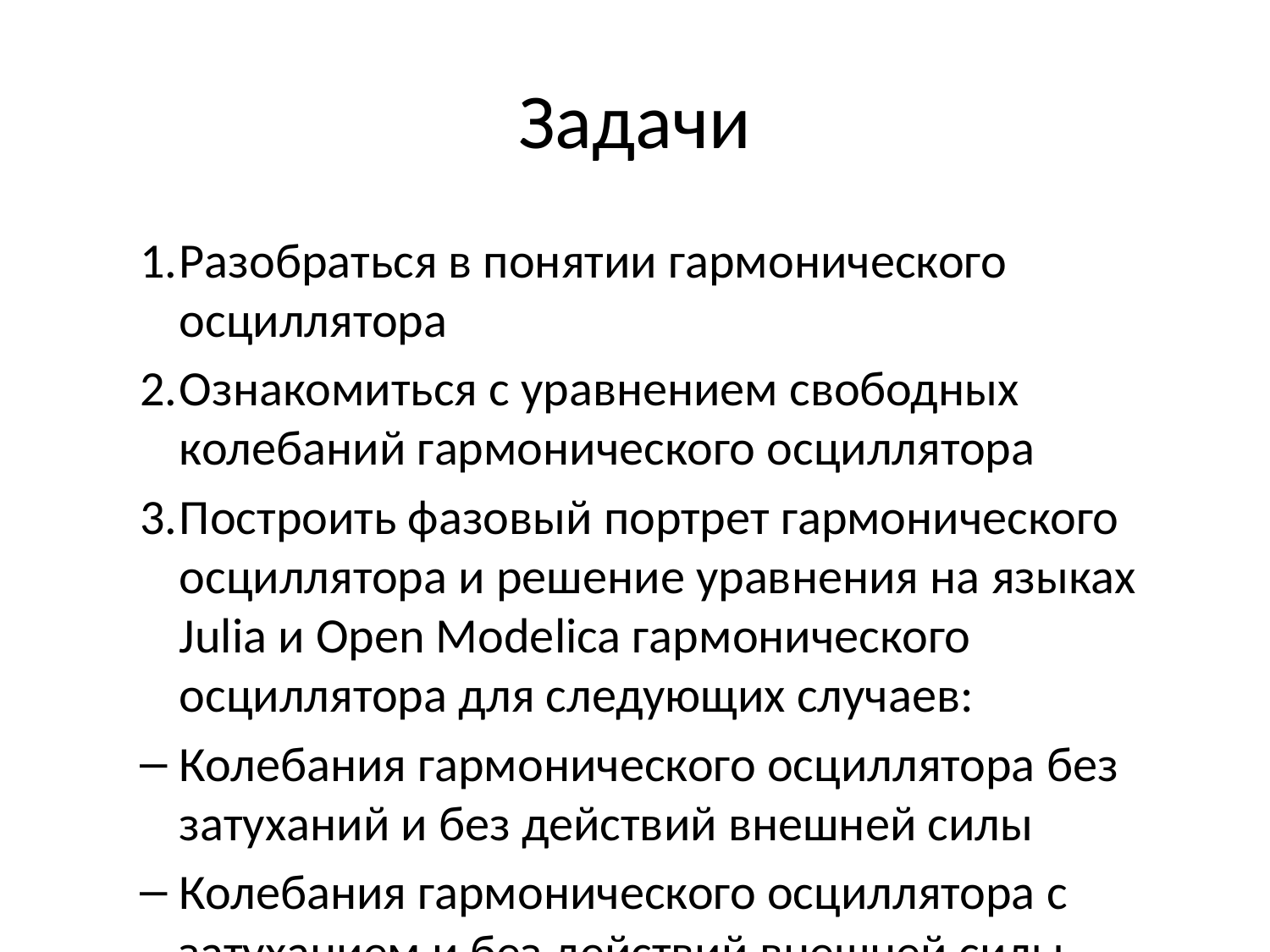

# Задачи
Разобраться в понятии гармонического осциллятора
Ознакомиться с уравнением свободных колебаний гармонического осциллятора
Построить фазовый портрет гармонического осциллятора и решение уравнения на языках Julia и Open Modelica гармонического осциллятора для следующих случаев:
Колебания гармонического осциллятора без затуханий и без действий внешней силы
Колебания гармонического осциллятора c затуханием и без действий внешней силы
Колебания гармонического осциллятора c затуханием и под действием внешней силы